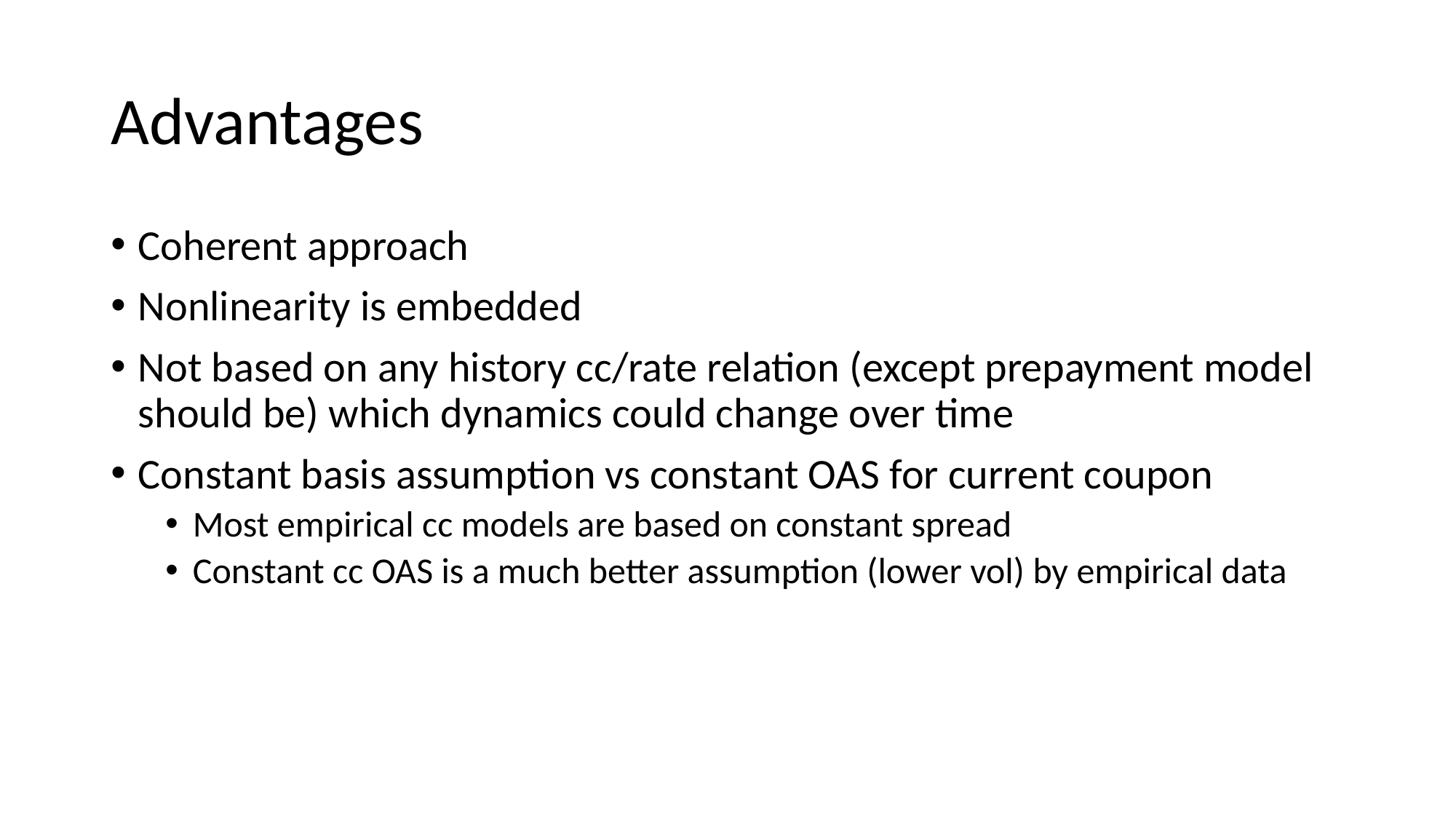

# Advantages
Coherent approach
Nonlinearity is embedded
Not based on any history cc/rate relation (except prepayment model should be) which dynamics could change over time
Constant basis assumption vs constant OAS for current coupon
Most empirical cc models are based on constant spread
Constant cc OAS is a much better assumption (lower vol) by empirical data